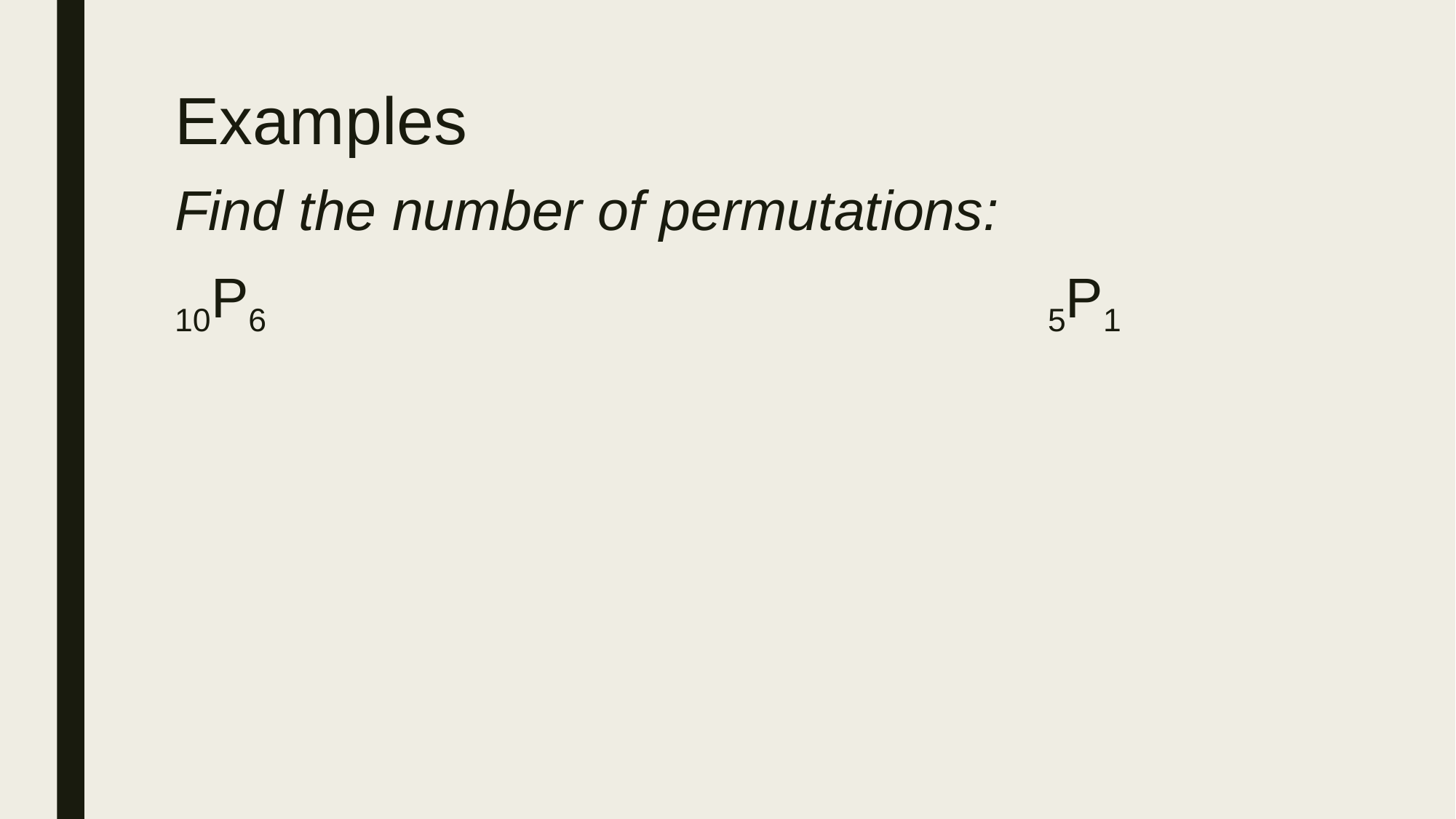

# Examples
Find the number of permutations:
10P6								5P1